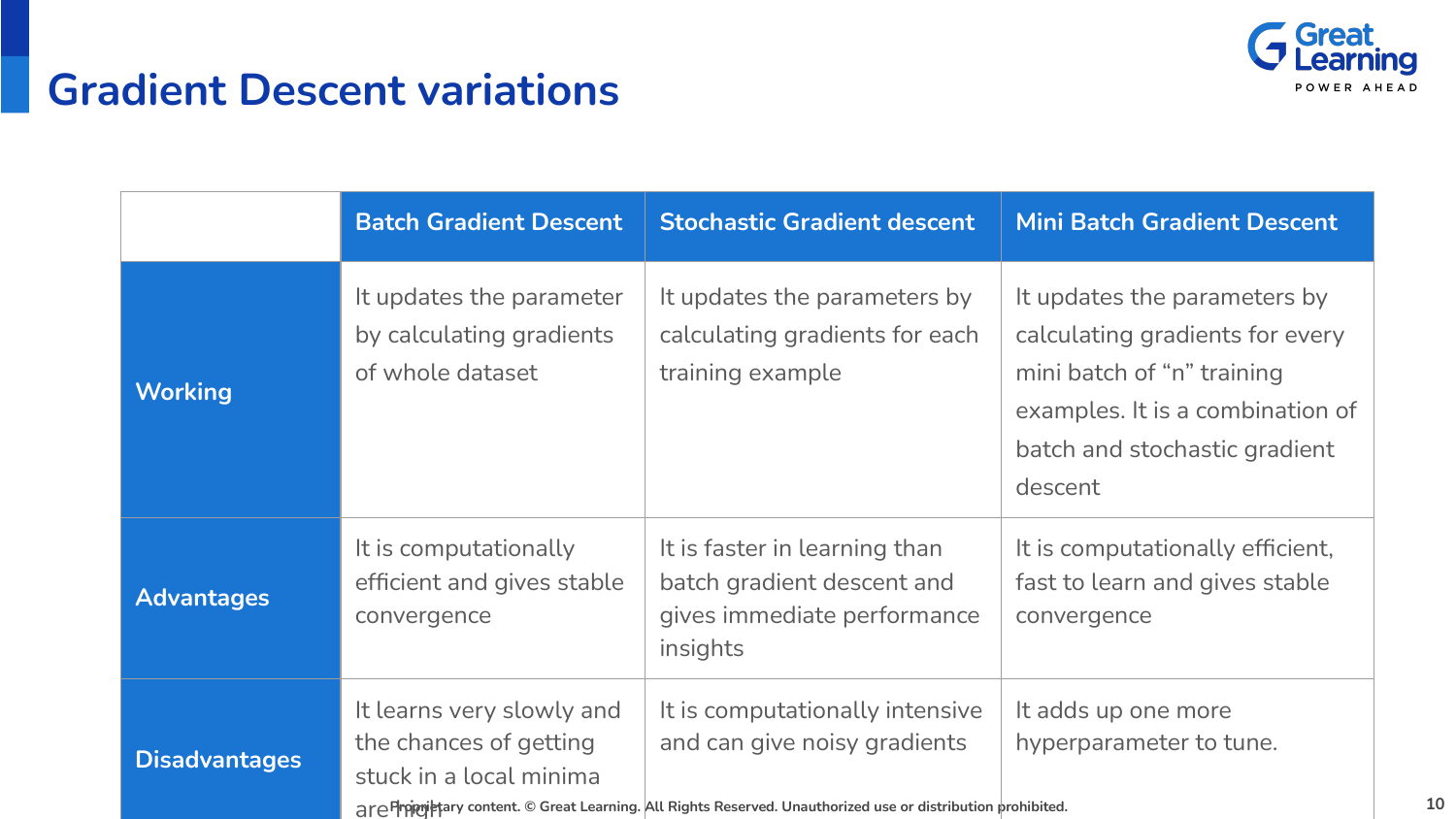

# Gradient Descent variations
|  | Batch Gradient Descent | Stochastic Gradient descent | Mini Batch Gradient Descent |
| --- | --- | --- | --- |
| Working | It updates the parameter by calculating gradients of whole dataset | It updates the parameters by calculating gradients for each training example | It updates the parameters by calculating gradients for every mini batch of “n” training examples. It is a combination of batch and stochastic gradient descent |
| Advantages | It is computationally efficient and gives stable convergence | It is faster in learning than batch gradient descent and gives immediate performance insights | It is computationally efficient, fast to learn and gives stable convergence |
| Disadvantages | It learns very slowly and the chances of getting stuck in a local minima are high | It is computationally intensive and can give noisy gradients | It adds up one more hyperparameter to tune. |
10